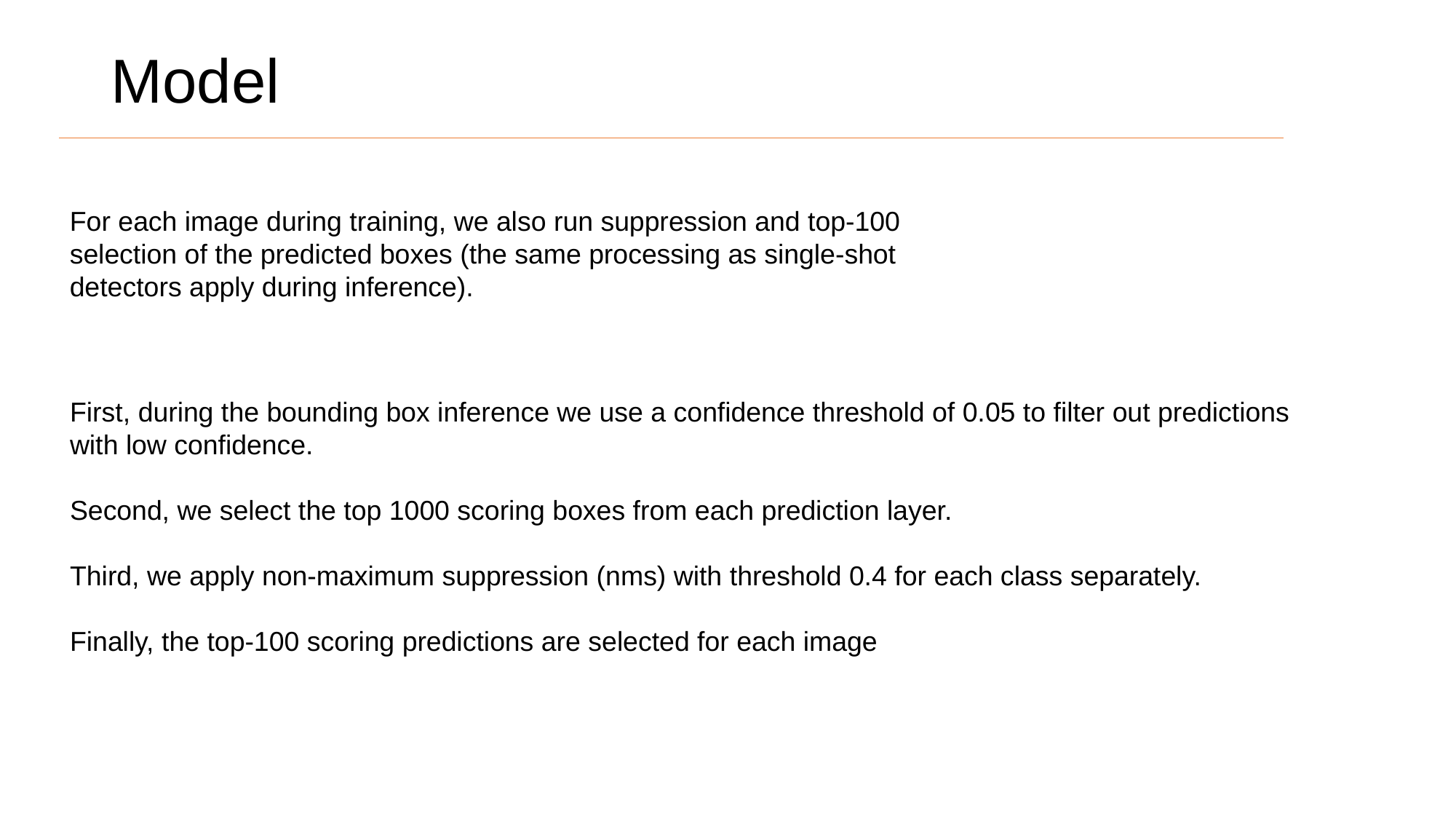

# Model
For each image during training, we also run suppression and top-100 selection of the predicted boxes (the same processing as single-shot detectors apply during inference).
First, during the bounding box inference we use a confidence threshold of 0.05 to filter out predictions with low confidence.

Second, we select the top 1000 scoring boxes from each prediction layer.

Third, we apply non-maximum suppression (nms) with threshold 0.4 for each class separately.

Finally, the top-100 scoring predictions are selected for each image